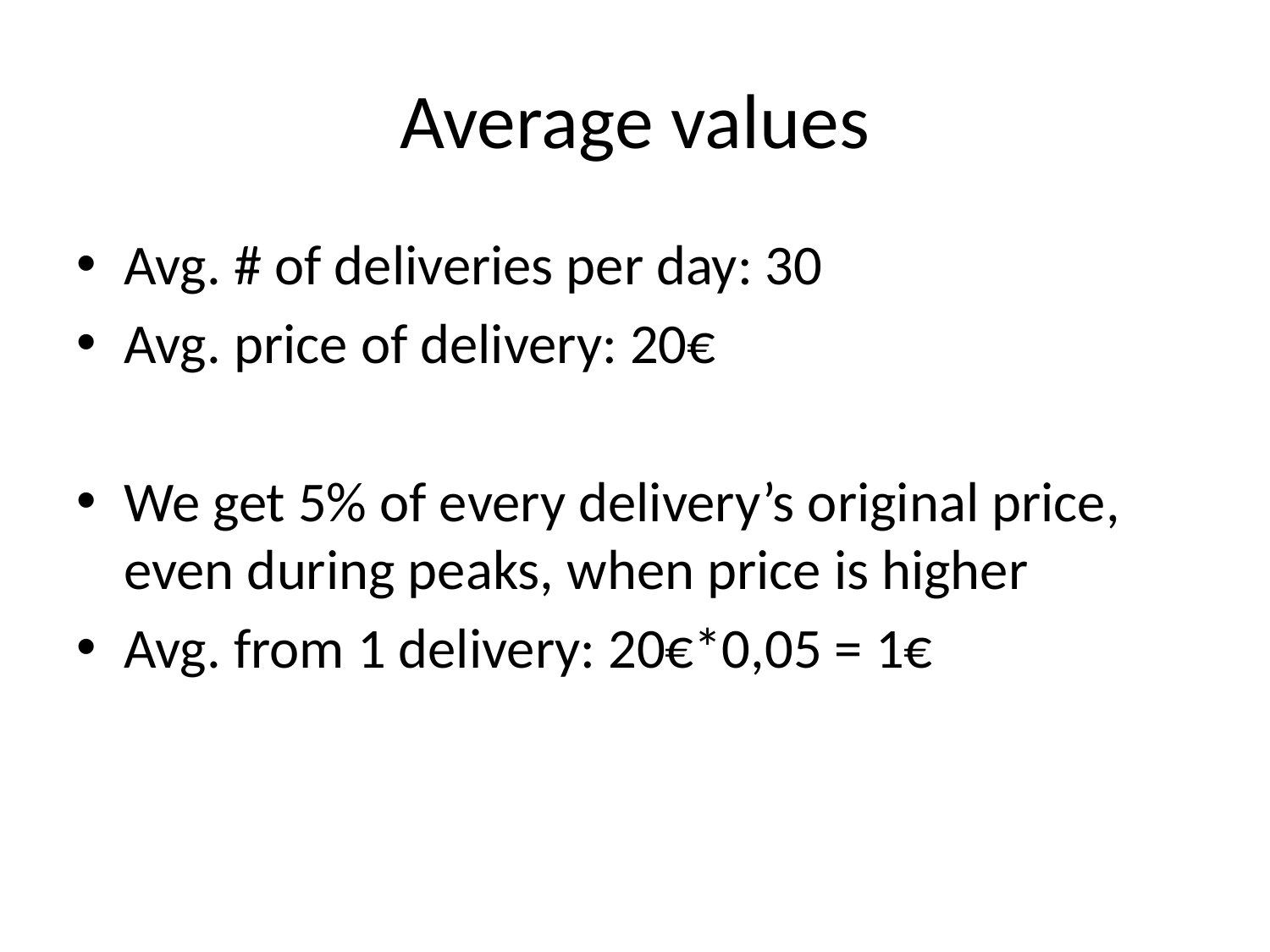

# Average values
Avg. # of deliveries per day: 30
Avg. price of delivery: 20€

We get 5% of every delivery’s original price, even during peaks, when price is higher
Avg. from 1 delivery: 20€*0,05 = 1€